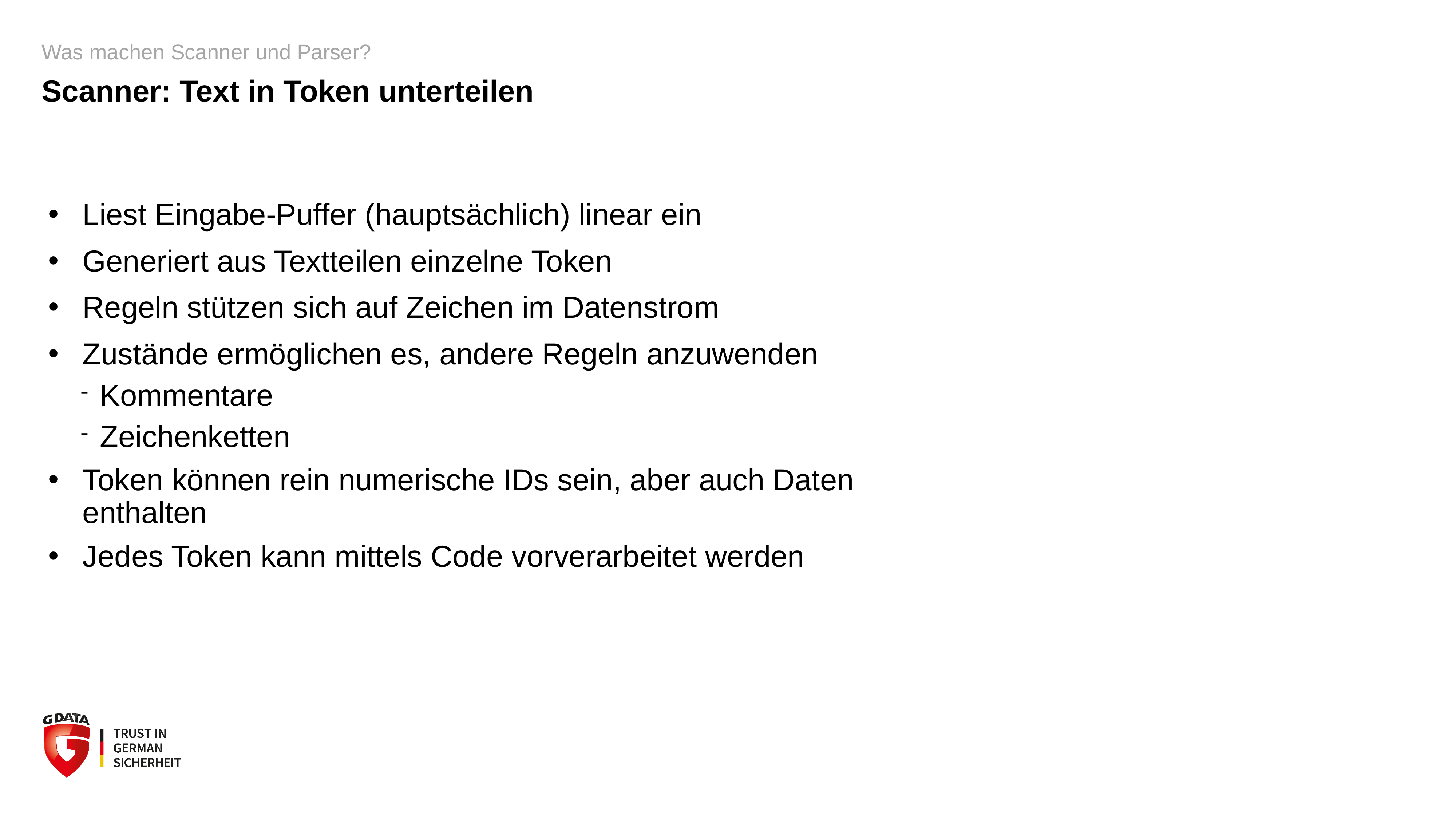

# Was machen Scanner und Parser?
Scanner: Text in Token unterteilen
Liest Eingabe-Puffer (hauptsächlich) linear ein
Generiert aus Textteilen einzelne Token
Regeln stützen sich auf Zeichen im Datenstrom
Zustände ermöglichen es, andere Regeln anzuwenden
Kommentare
Zeichenketten
Token können rein numerische IDs sein, aber auch Daten enthalten
Jedes Token kann mittels Code vorverarbeitet werden